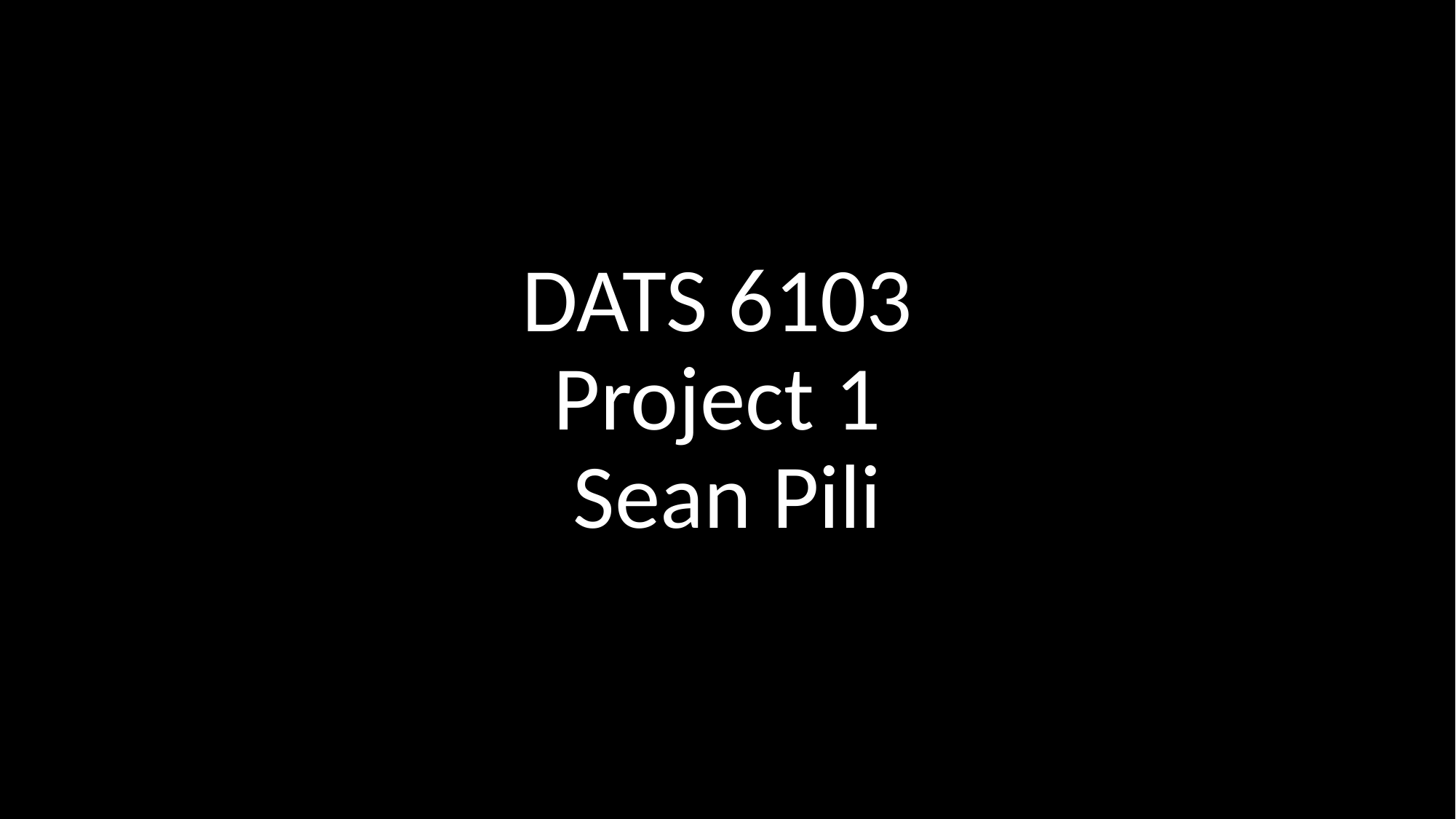

# DATS 6103 Project 1 Sean Pili